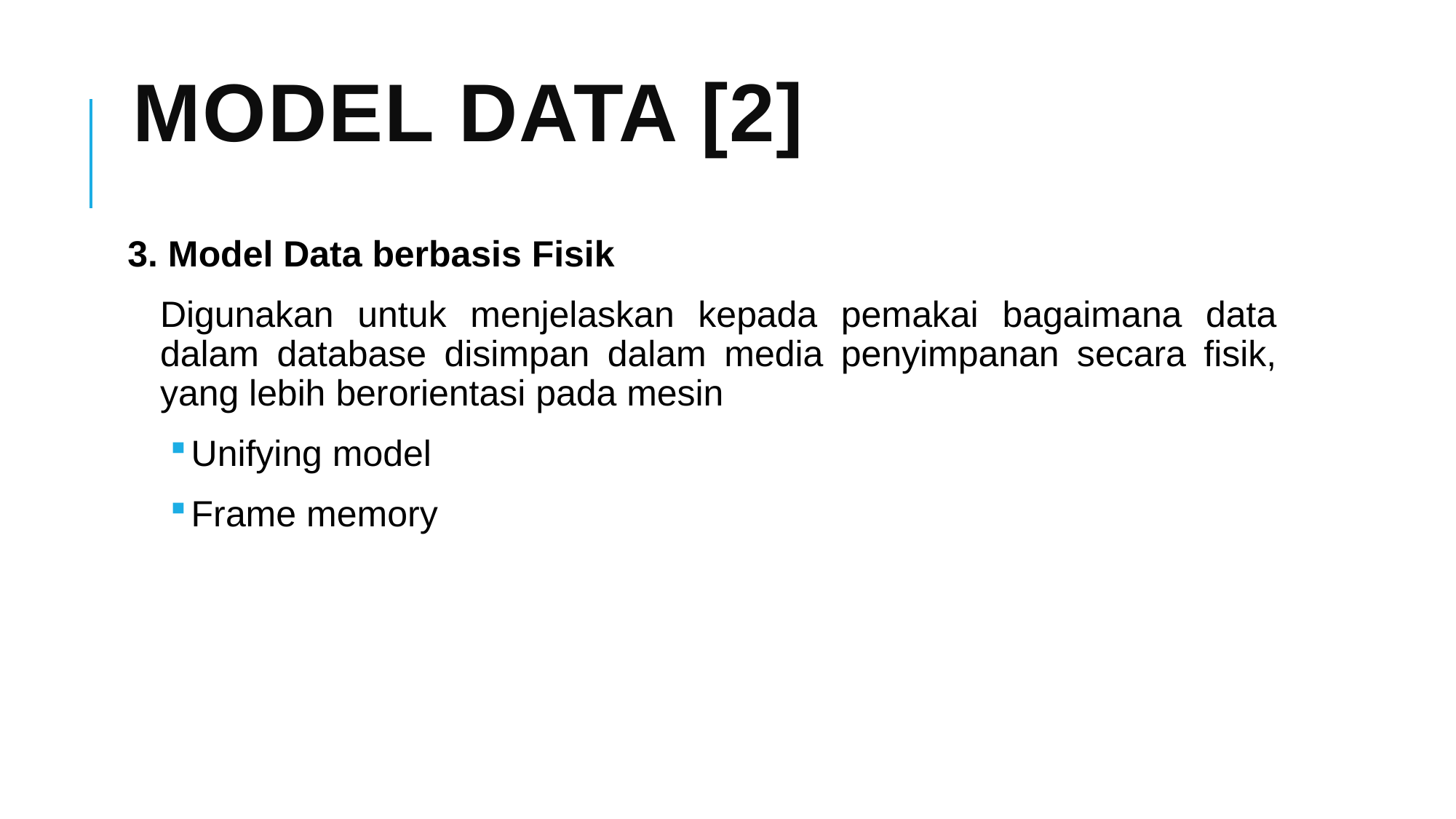

# Model data [2]
3. Model Data berbasis Fisik
Digunakan untuk menjelaskan kepada pemakai bagaimana data dalam database disimpan dalam media penyimpanan secara fisik, yang lebih berorientasi pada mesin
Unifying model
Frame memory